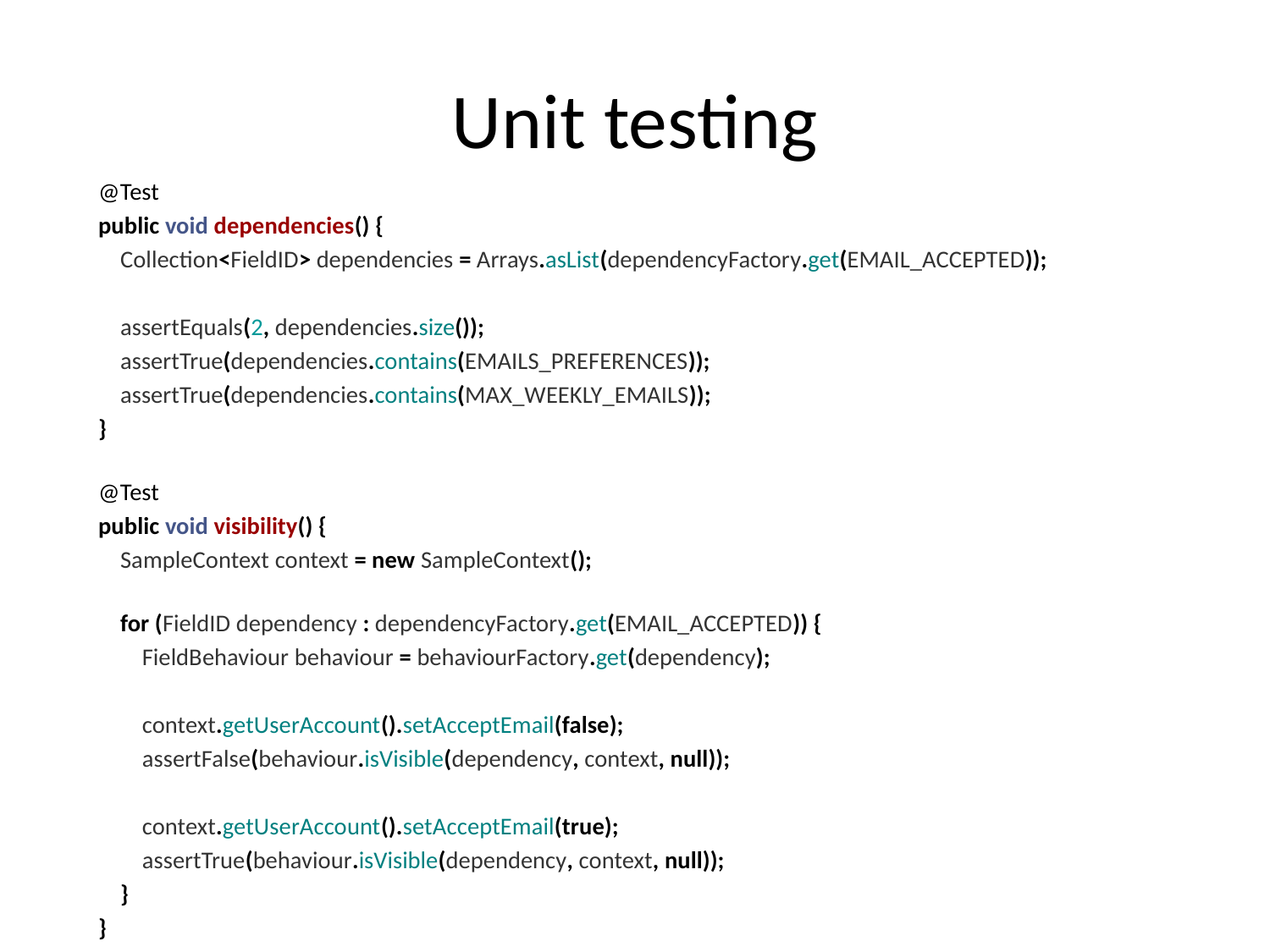

# Unit testing
    @Test
    public void dependencies() {
        Collection<FieldID> dependencies = Arrays.asList(dependencyFactory.get(EMAIL_ACCEPTED));

        assertEquals(2, dependencies.size());
        assertTrue(dependencies.contains(EMAILS_PREFERENCES));
        assertTrue(dependencies.contains(MAX_WEEKLY_EMAILS));
    }
    @Test
    public void visibility() {
        SampleContext context = new SampleContext();
        for (FieldID dependency : dependencyFactory.get(EMAIL_ACCEPTED)) {
            FieldBehaviour behaviour = behaviourFactory.get(dependency);

            context.getUserAccount().setAcceptEmail(false);
            assertFalse(behaviour.isVisible(dependency, context, null));

            context.getUserAccount().setAcceptEmail(true);
            assertTrue(behaviour.isVisible(dependency, context, null));
        }
    }